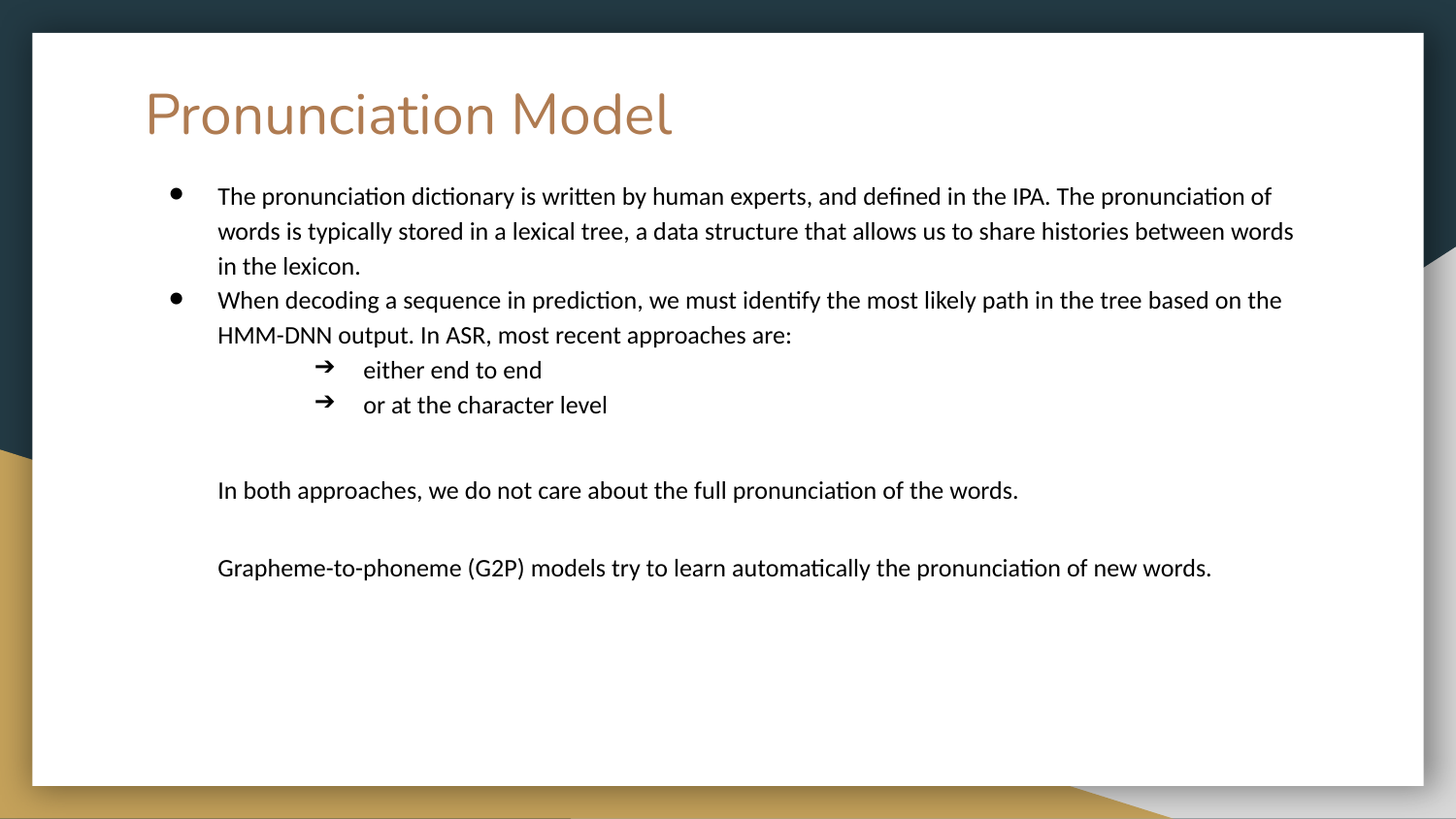

# Pronunciation Model
The pronunciation dictionary is written by human experts, and defined in the IPA. The pronunciation of words is typically stored in a lexical tree, a data structure that allows us to share histories between words in the lexicon.
When decoding a sequence in prediction, we must identify the most likely path in the tree based on the HMM-DNN output. In ASR, most recent approaches are:
either end to end
or at the character level
In both approaches, we do not care about the full pronunciation of the words.
Grapheme-to-phoneme (G2P) models try to learn automatically the pronunciation of new words.